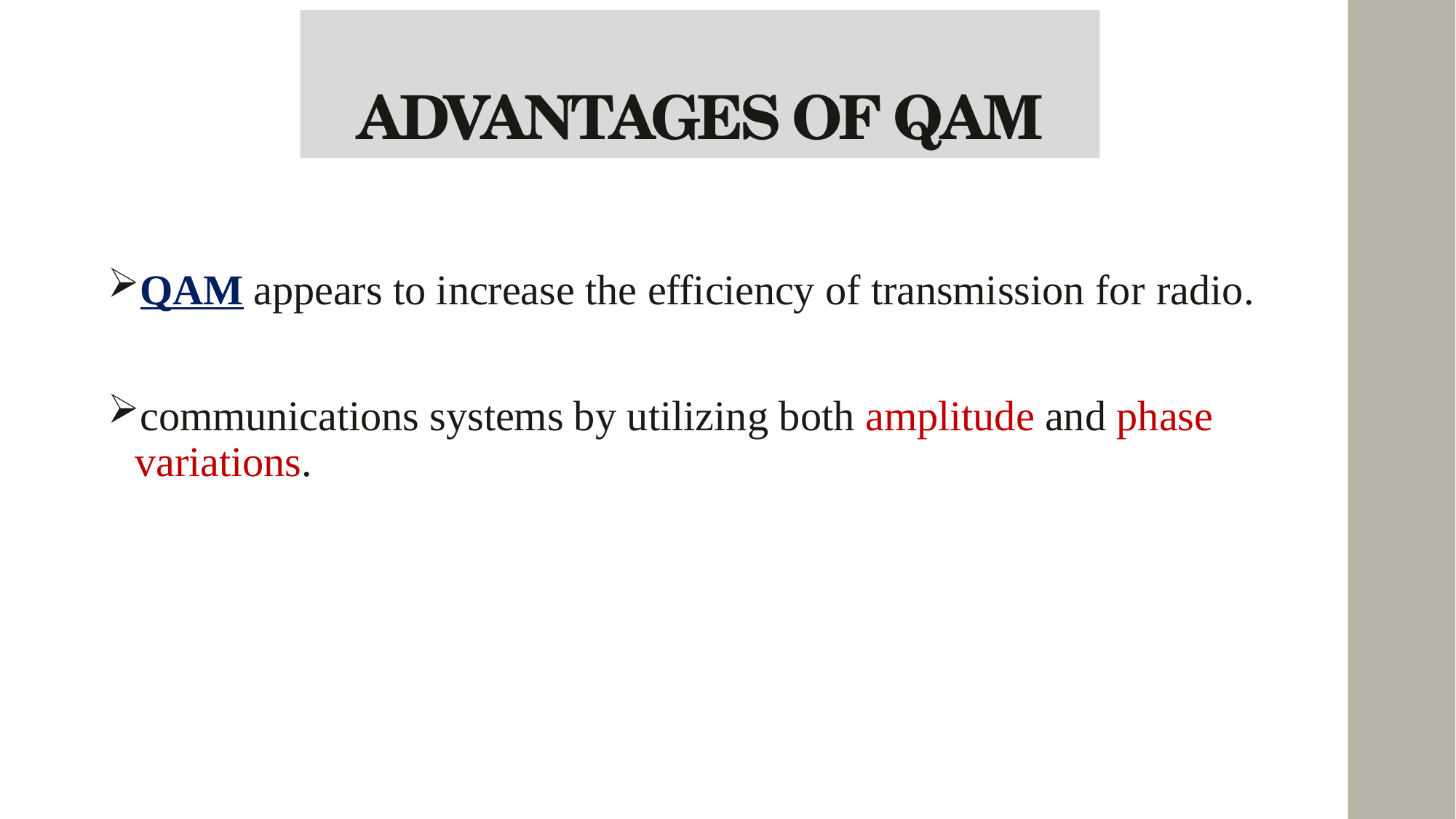

# ADVANTAGES OF QAM
QAM appears to increase the efficiency of transmission for radio.

communications systems by utilizing both amplitude and phase variations.